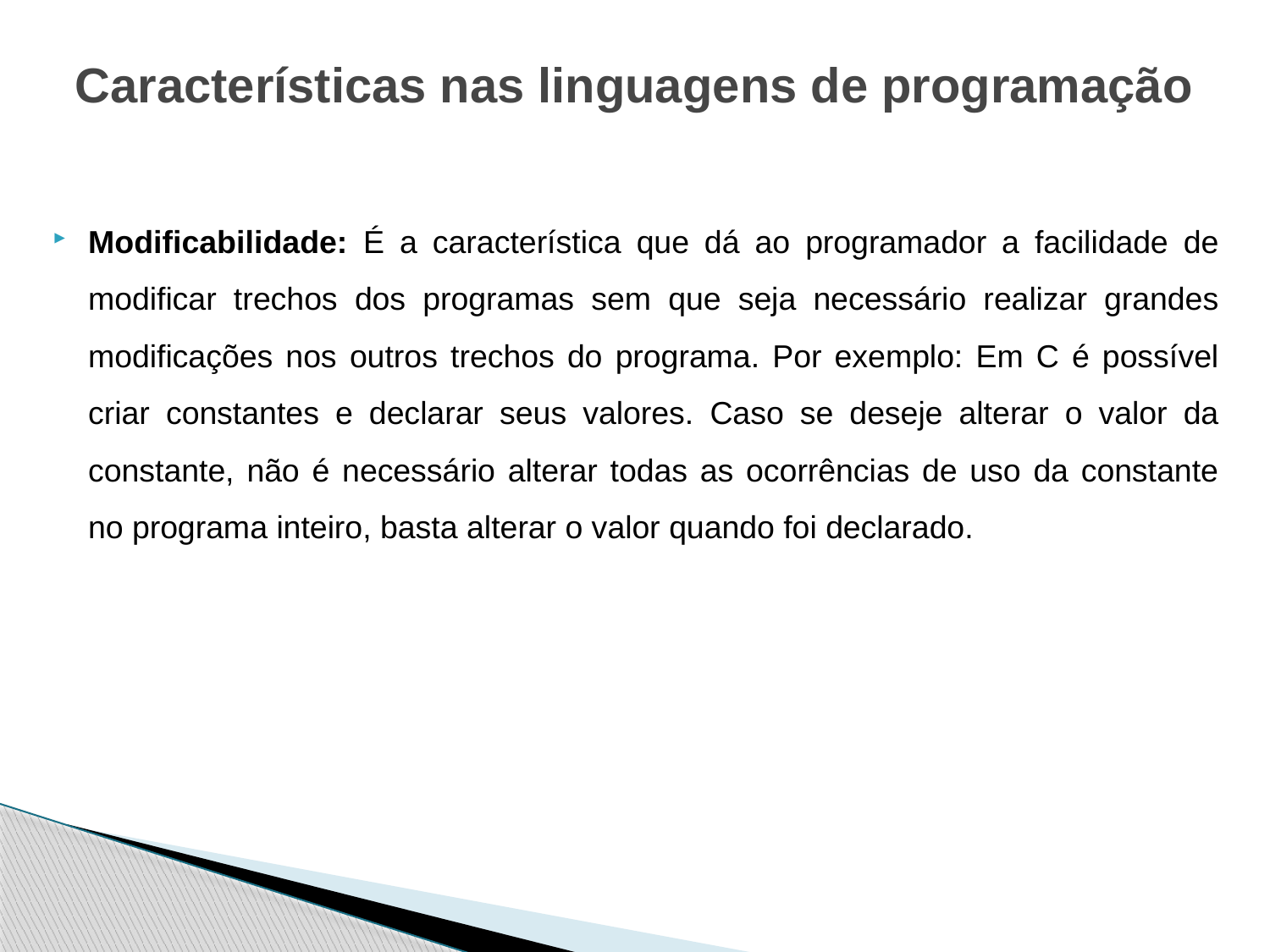

# Características nas linguagens de programação
Modificabilidade: É a característica que dá ao programador a facilidade de modificar trechos dos programas sem que seja necessário realizar grandes modificações nos outros trechos do programa. Por exemplo: Em C é possível criar constantes e declarar seus valores. Caso se deseje alterar o valor da constante, não é necessário alterar todas as ocorrências de uso da constante no programa inteiro, basta alterar o valor quando foi declarado.